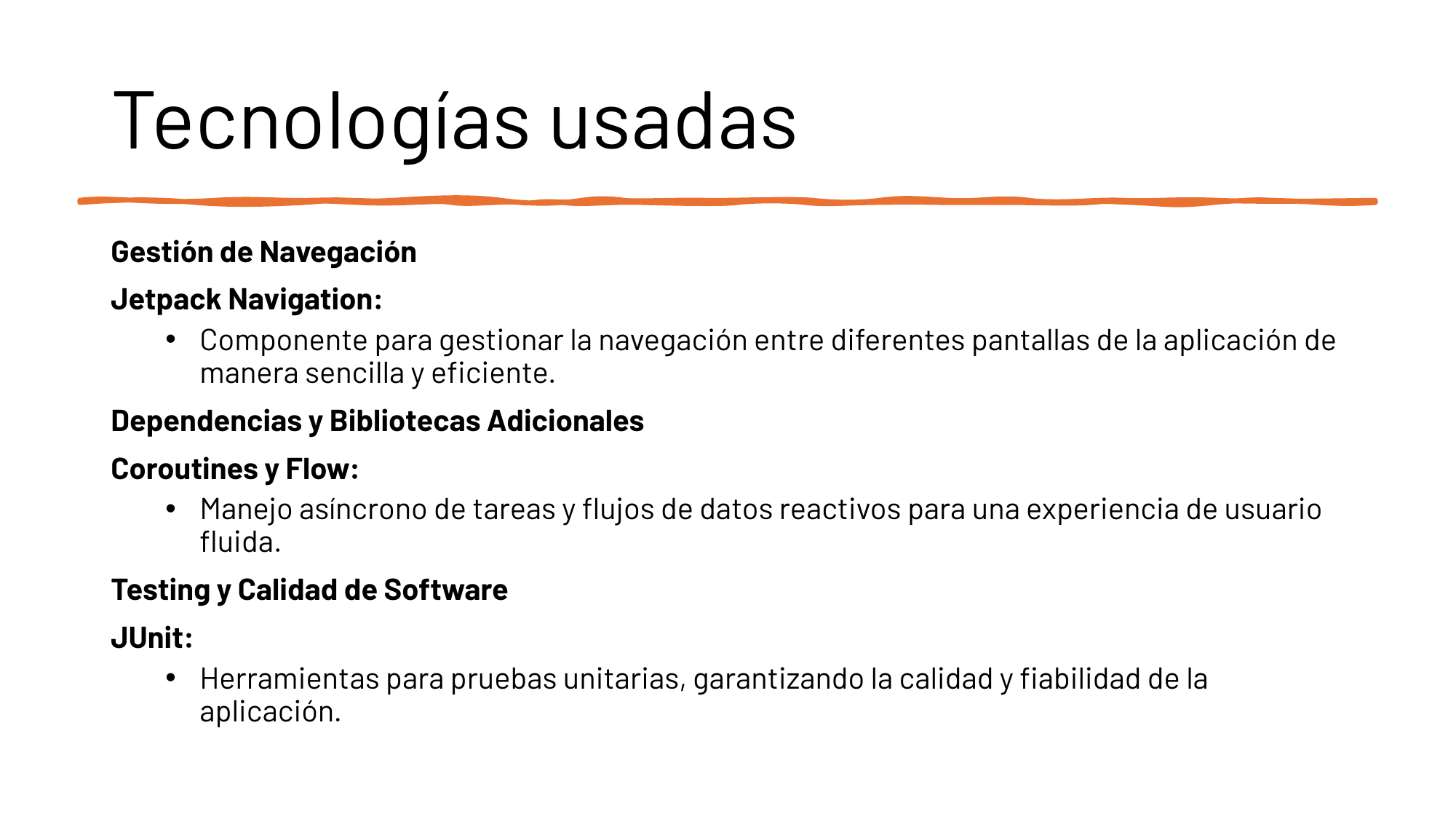

# Tecnologías usadas

Gestión de Navegación
Jetpack Navigation:
Componente para gestionar la navegación entre diferentes pantallas de la aplicación de manera sencilla y eficiente.
Dependencias y Bibliotecas Adicionales
Coroutines y Flow:
Manejo asíncrono de tareas y flujos de datos reactivos para una experiencia de usuario fluida.
Testing y Calidad de Software
JUnit:
Herramientas para pruebas unitarias, garantizando la calidad y fiabilidad de la aplicación.